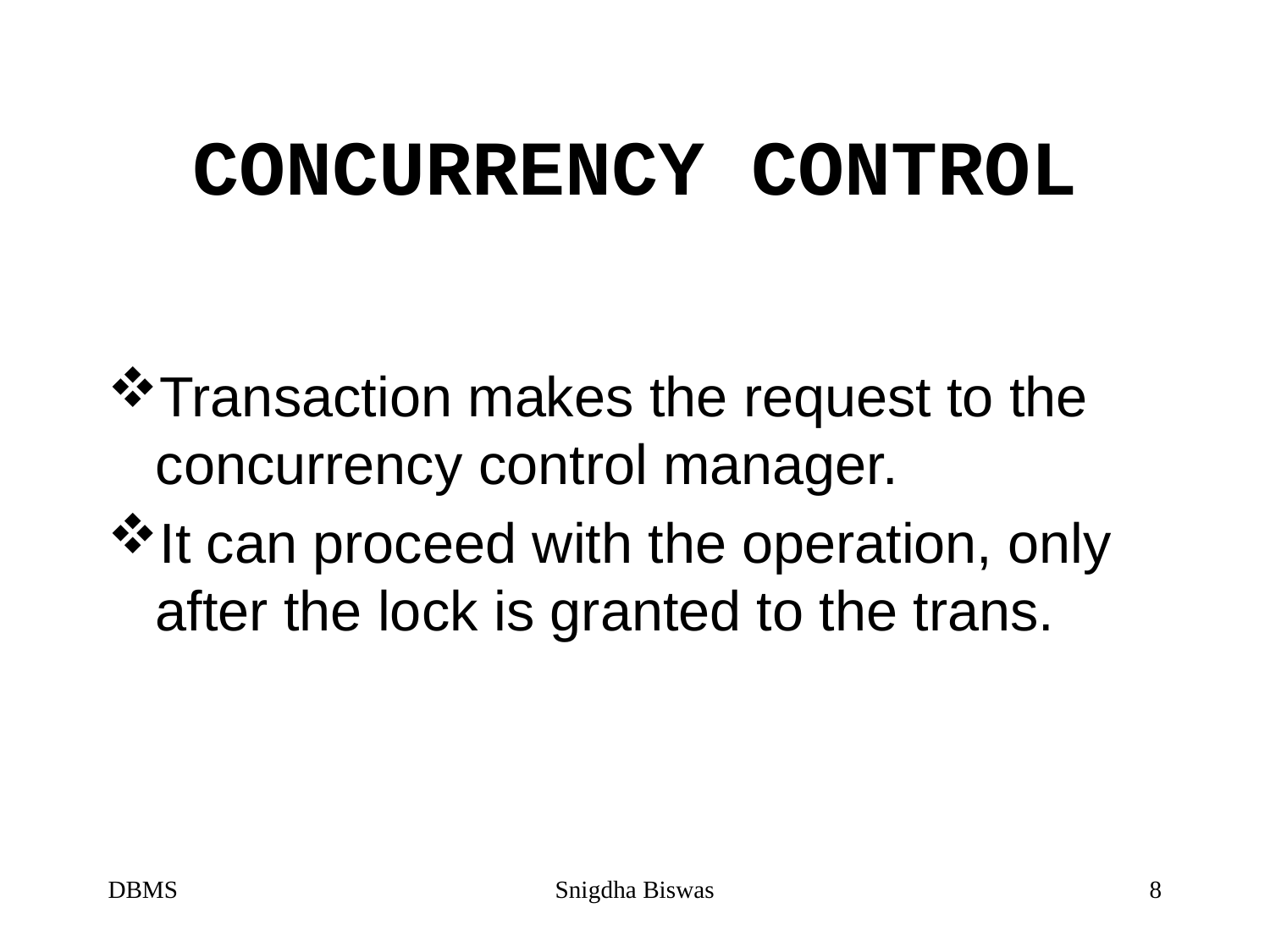

# CONCURRENCY CONTROL

Transaction makes the request to the concurrency control manager.
It can proceed with the operation, only after the lock is granted to the trans.
DBMS
Snigdha Biswas
8